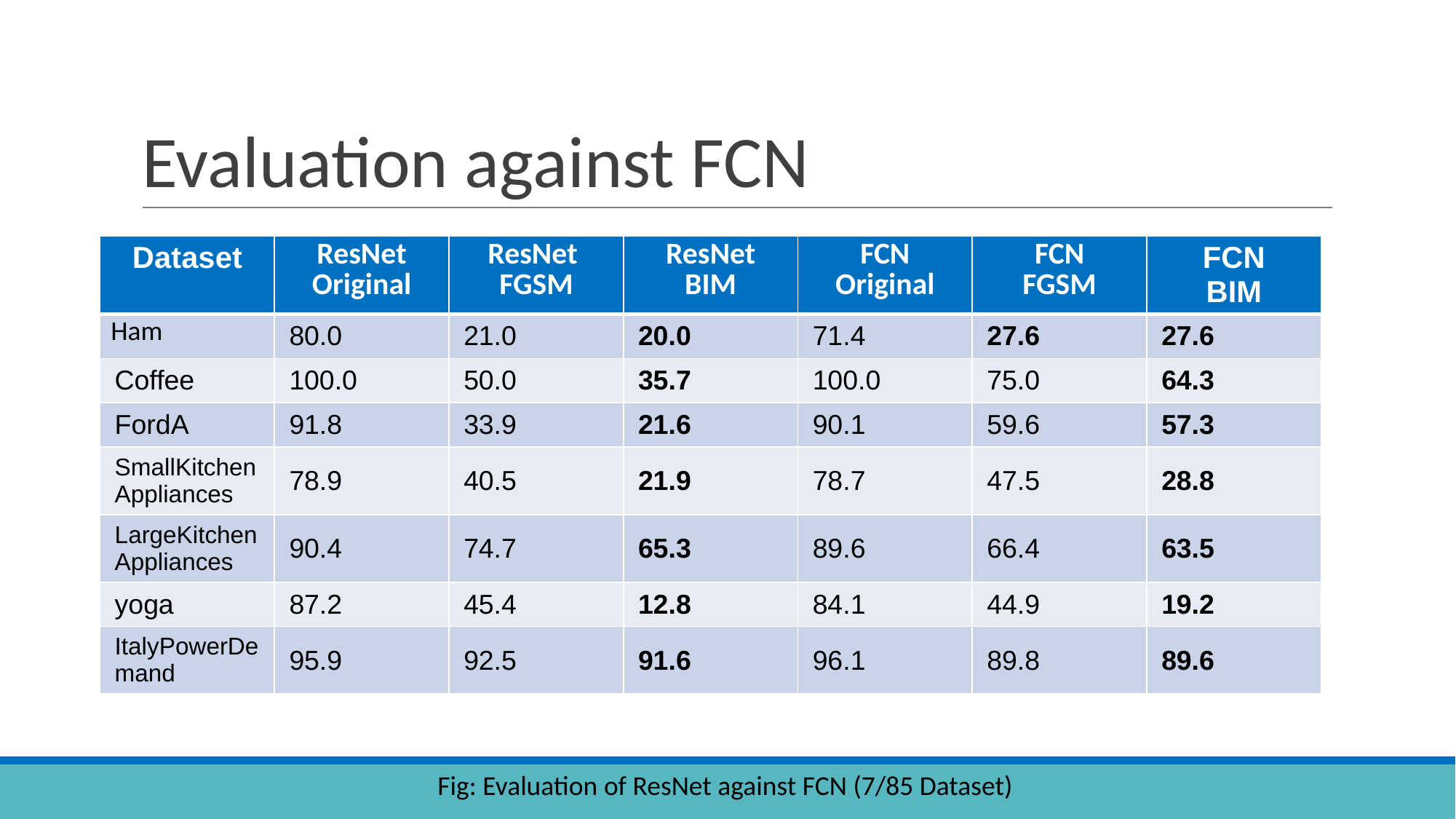

# Evaluation against FCN
| Dataset | ResNet Original | ResNet FGSM | ResNet BIM | FCN Original | FCN FGSM | FCN BIM |
| --- | --- | --- | --- | --- | --- | --- |
| Ham | 80.0 | 21.0 | 20.0 | 71.4 | 27.6 | 27.6 |
| Coffee | 100.0 | 50.0 | 35.7 | 100.0 | 75.0 | 64.3 |
| FordA | 91.8 | 33.9 | 21.6 | 90.1 | 59.6 | 57.3 |
| SmallKitchenAppliances | 78.9 | 40.5 | 21.9 | 78.7 | 47.5 | 28.8 |
| LargeKitchenAppliances | 90.4 | 74.7 | 65.3 | 89.6 | 66.4 | 63.5 |
| yoga | 87.2 | 45.4 | 12.8 | 84.1 | 44.9 | 19.2 |
| ItalyPowerDemand | 95.9 | 92.5 | 91.6 | 96.1 | 89.8 | 89.6 |
Fig: Evaluation of ResNet against FCN (7/85 Dataset)